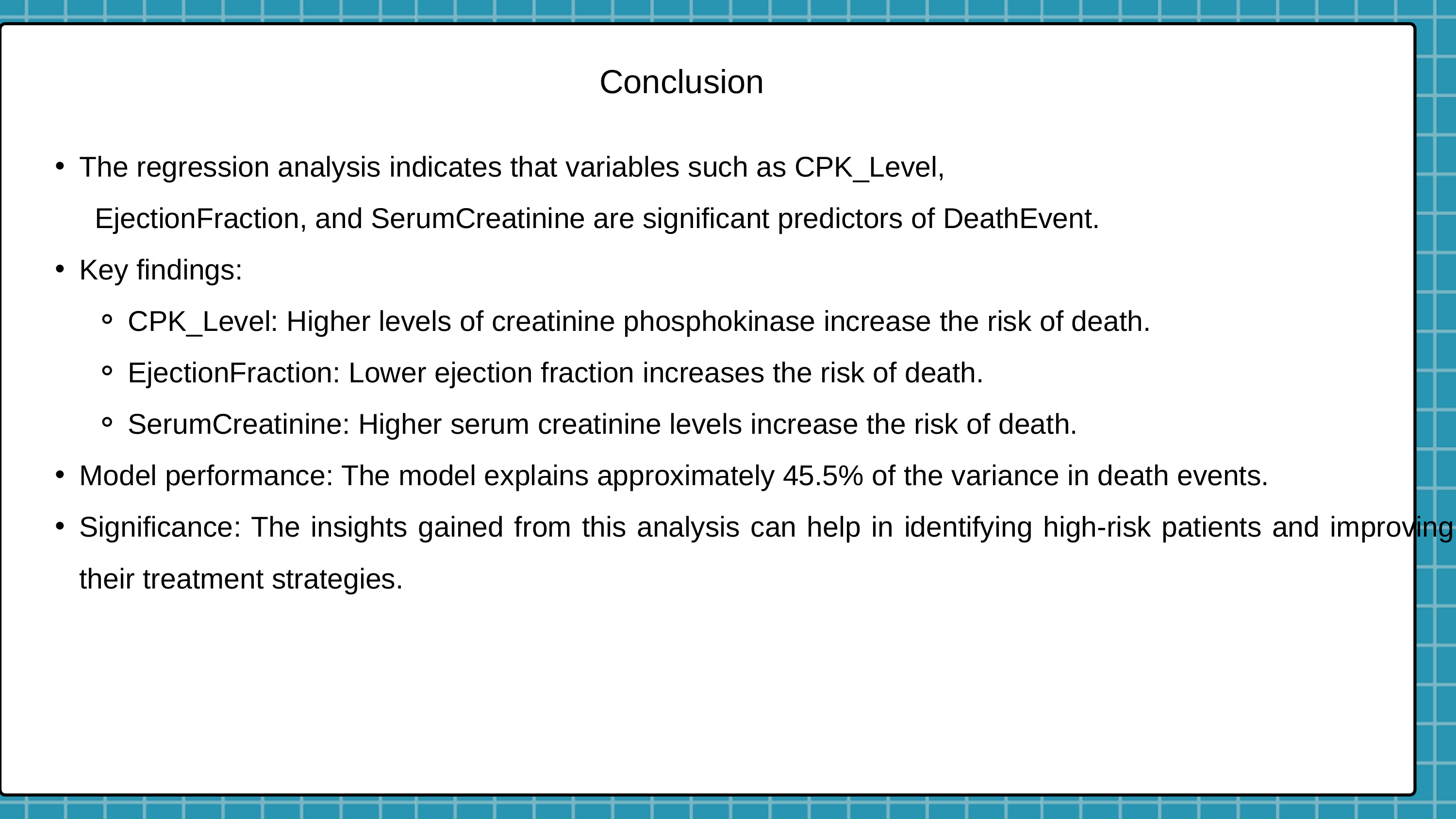

Conclusion

The regression analysis indicates that variables such as CPK_Level,
        EjectionFraction, and SerumCreatinine are significant predictors of DeathEvent.
Key findings:
CPK_Level: Higher levels of creatinine phosphokinase increase the risk of death.
EjectionFraction: Lower ejection fraction increases the risk of death.
SerumCreatinine: Higher serum creatinine levels increase the risk of death.
Model performance: The model explains approximately 45.5% of the variance in death events.
Significance: The insights gained from this analysis can help in identifying high-risk patients and improving their treatment strategies.